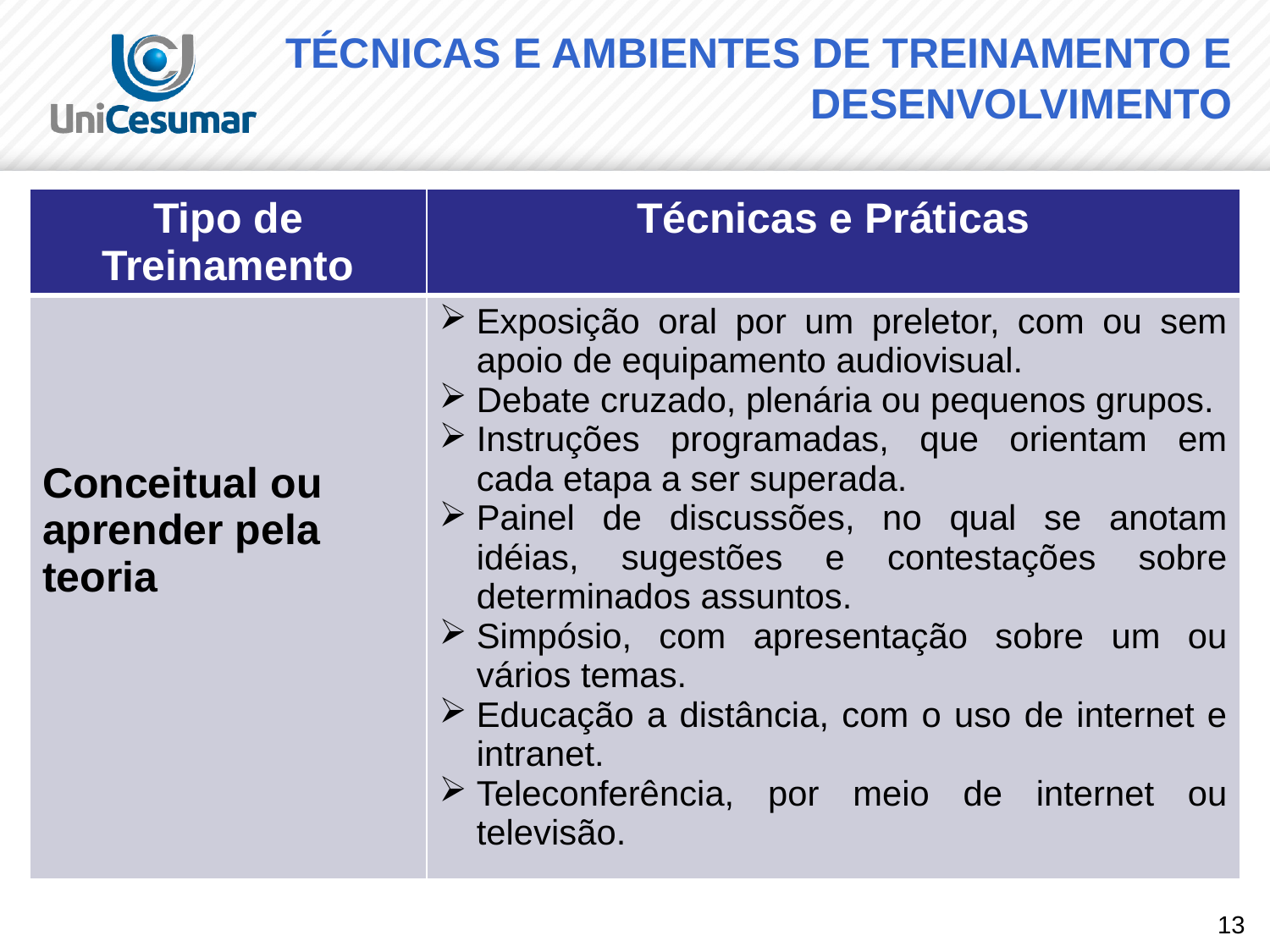

# TÉCNICAS E AMBIENTES DE TREINAMENTO E DESENVOLVIMENTO
| Tipo de Treinamento | Técnicas e Práticas |
| --- | --- |
| Conceitual ou aprender pela teoria | Exposição oral por um preletor, com ou sem apoio de equipamento audiovisual. Debate cruzado, plenária ou pequenos grupos. Instruções programadas, que orientam em cada etapa a ser superada. Painel de discussões, no qual se anotam idéias, sugestões e contestações sobre determinados assuntos. Simpósio, com apresentação sobre um ou vários temas. Educação a distância, com o uso de internet e intranet. Teleconferência, por meio de internet ou televisão. |